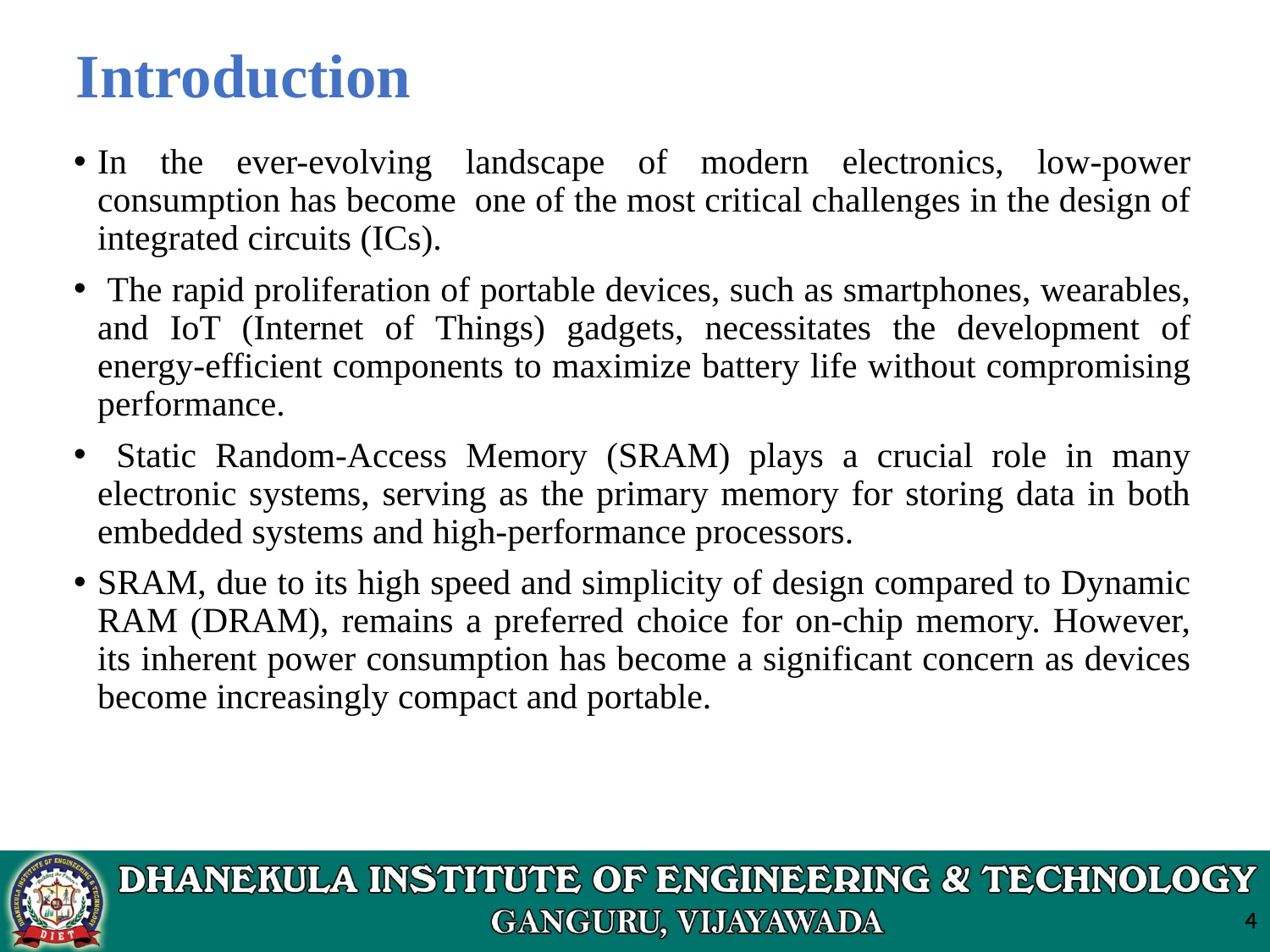

# Introduction
In the ever-evolving landscape of modern electronics, low-power consumption has become  one of the most critical challenges in the design of integrated circuits (ICs).
 The rapid proliferation of portable devices, such as smartphones, wearables, and IoT (Internet of Things) gadgets, necessitates the development of energy-efficient components to maximize battery life without compromising performance.
 Static Random-Access Memory (SRAM) plays a crucial role in many electronic systems, serving as the primary memory for storing data in both embedded systems and high-performance processors.
SRAM, due to its high speed and simplicity of design compared to Dynamic RAM (DRAM), remains a preferred choice for on-chip memory. However, its inherent power consumption has become a significant concern as devices become increasingly compact and portable.

4